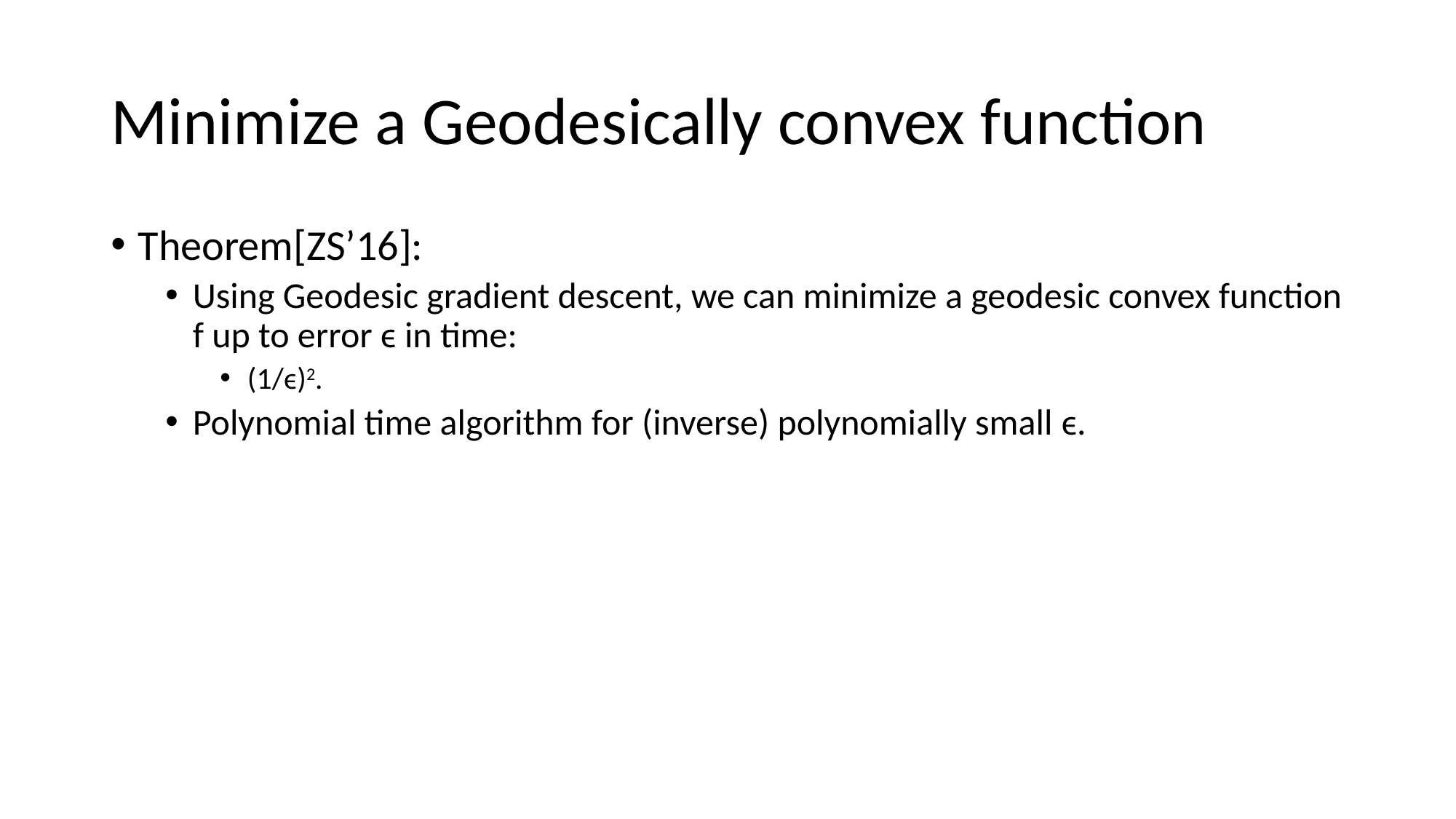

# Minimize a Geodesically convex function
Theorem[ZS’16]:
Using Geodesic gradient descent, we can minimize a geodesic convex function f up to error ϵ in time:
(1/ϵ)2.
Polynomial time algorithm for (inverse) polynomially small ϵ.